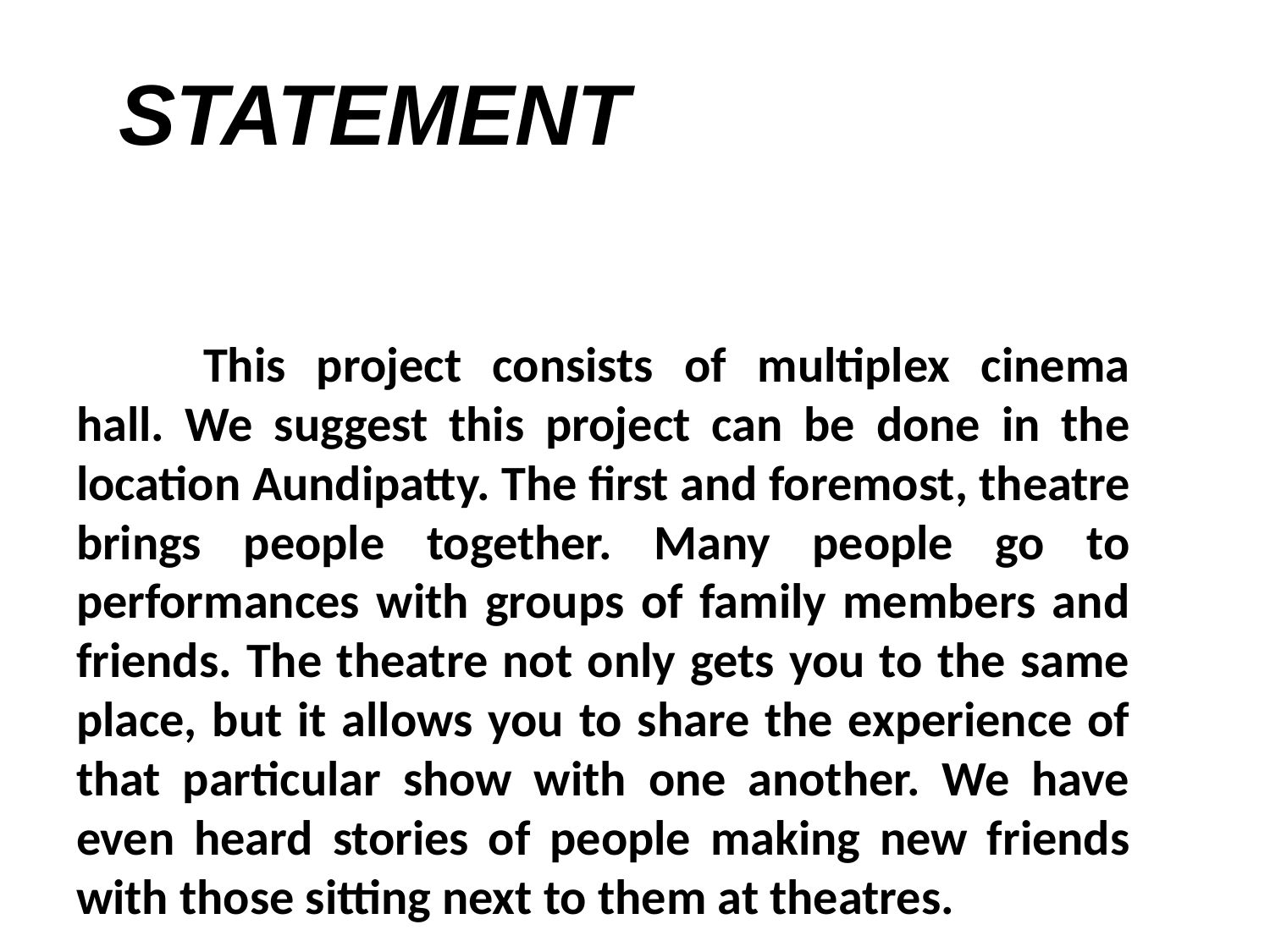

# STATEMENT
	This project consists of multiplex cinema hall. We suggest this project can be done in the location Aundipatty. The first and foremost, theatre brings people together. Many people go to performances with groups of family members and friends. The theatre not only gets you to the same place, but it allows you to share the experience of that particular show with one another. We have even heard stories of people making new friends with those sitting next to them at theatres.